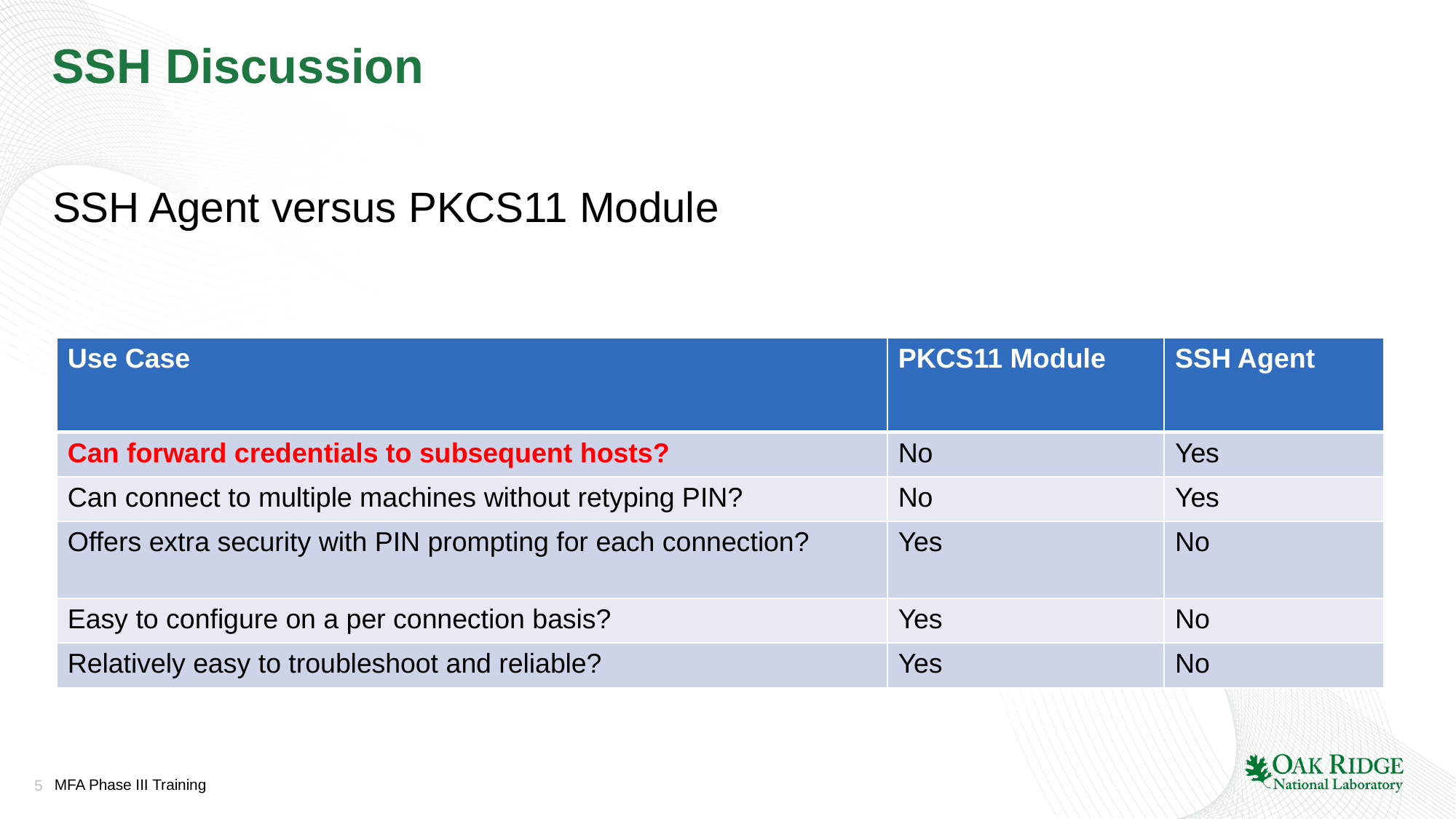

# SSH Discussion
SSH Agent versus PKCS11 Module

| Use Case | PKCS11 Module | SSH Agent |
| --- | --- | --- |
| Can forward credentials to subsequent hosts? | No | Yes |
| Can connect to multiple machines without retyping PIN? | No | Yes |
| Offers extra security with PIN prompting for each connection? | Yes | No |
| Easy to configure on a per connection basis? | Yes | No |
| Relatively easy to troubleshoot and reliable? | Yes | No |